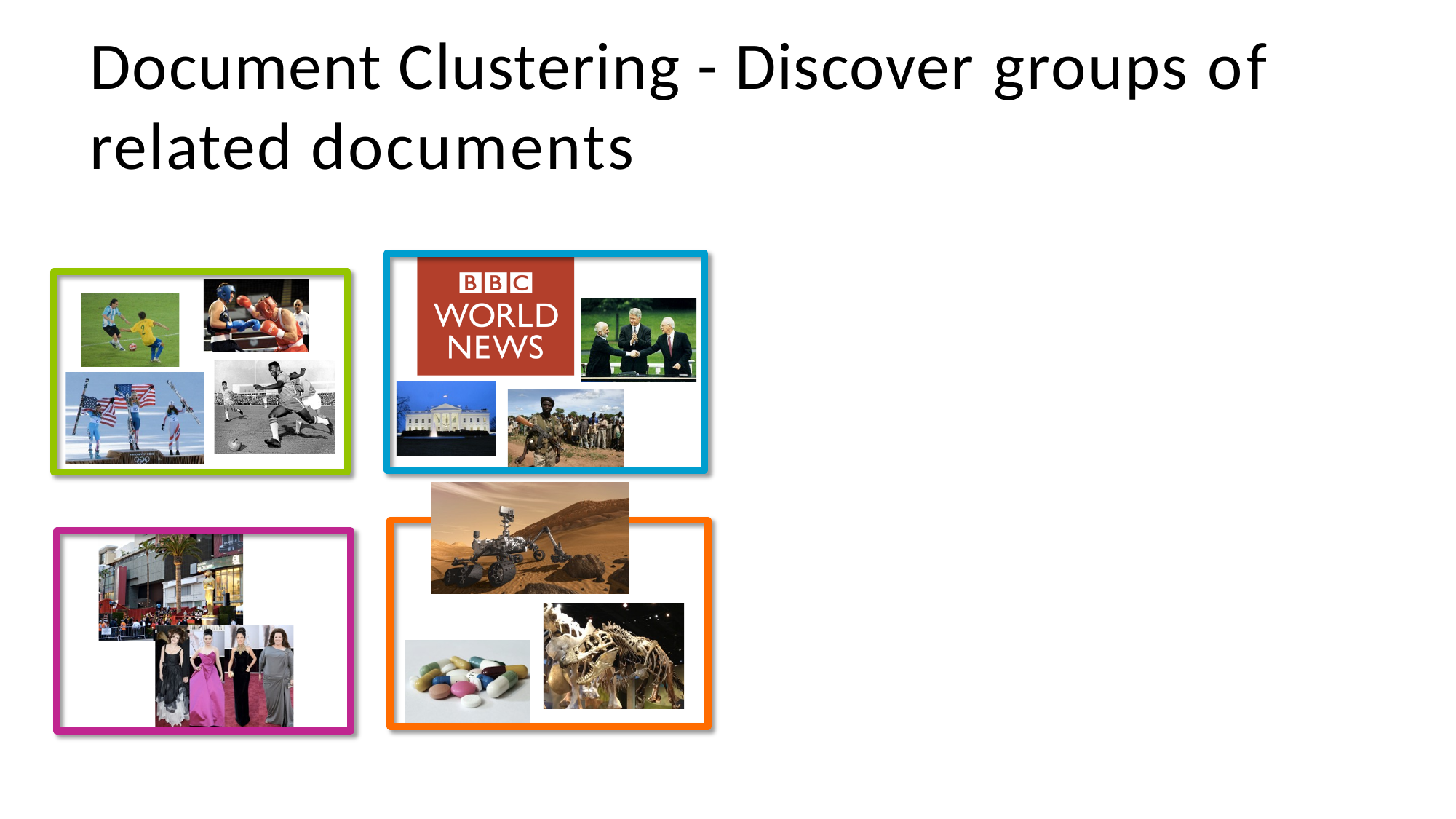

# Document Clustering - Discover groups of related documents